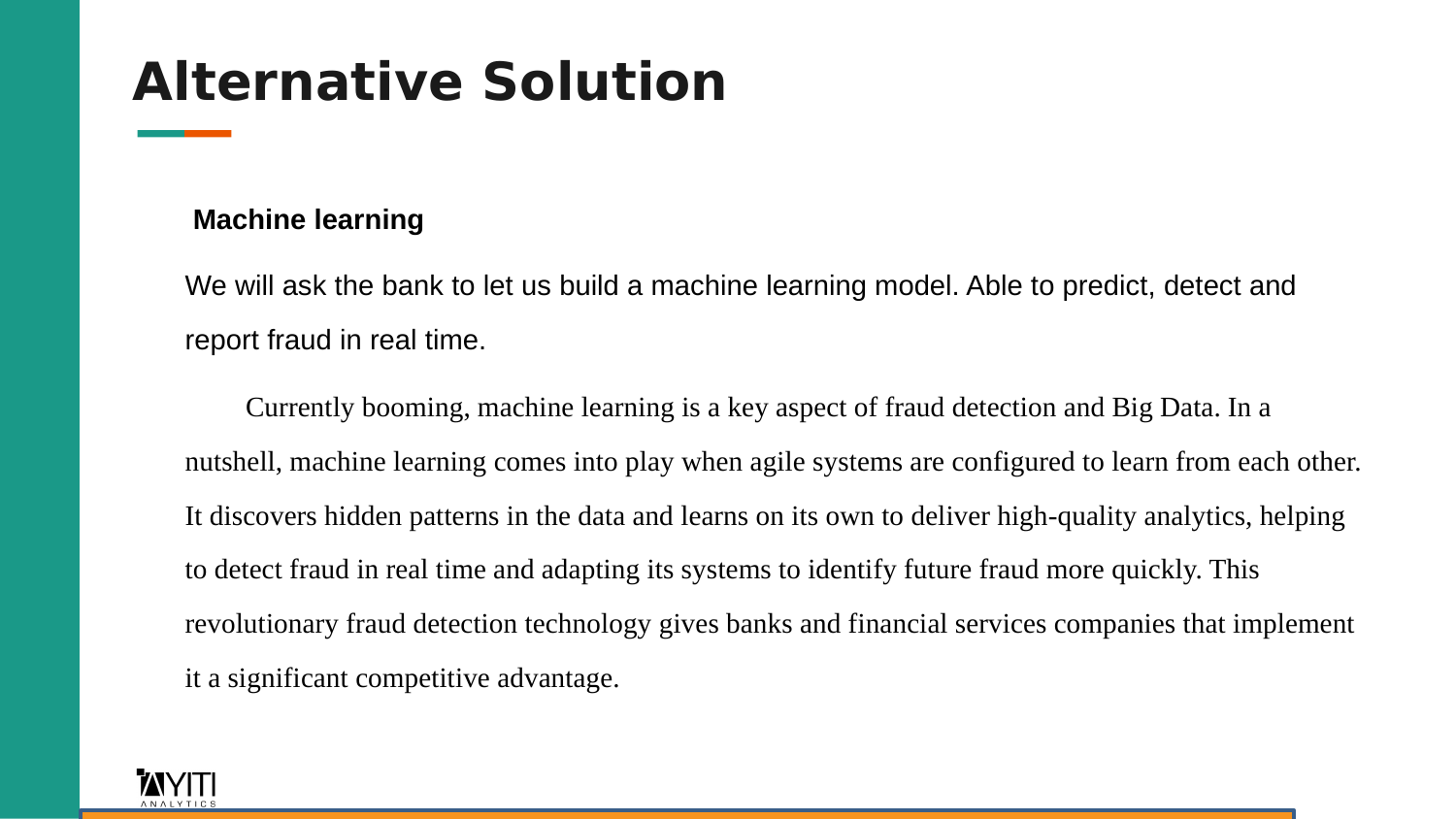

# Alternative Solution

 Machine learning
We will ask the bank to let us build a machine learning model. Able to predict, detect and report fraud in real time.
Currently booming, machine learning is a key aspect of fraud detection and Big Data. In a nutshell, machine learning comes into play when agile systems are configured to learn from each other. It discovers hidden patterns in the data and learns on its own to deliver high-quality analytics, helping to detect fraud in real time and adapting its systems to identify future fraud more quickly. This revolutionary fraud detection technology gives banks and financial services companies that implement it a significant competitive advantage.